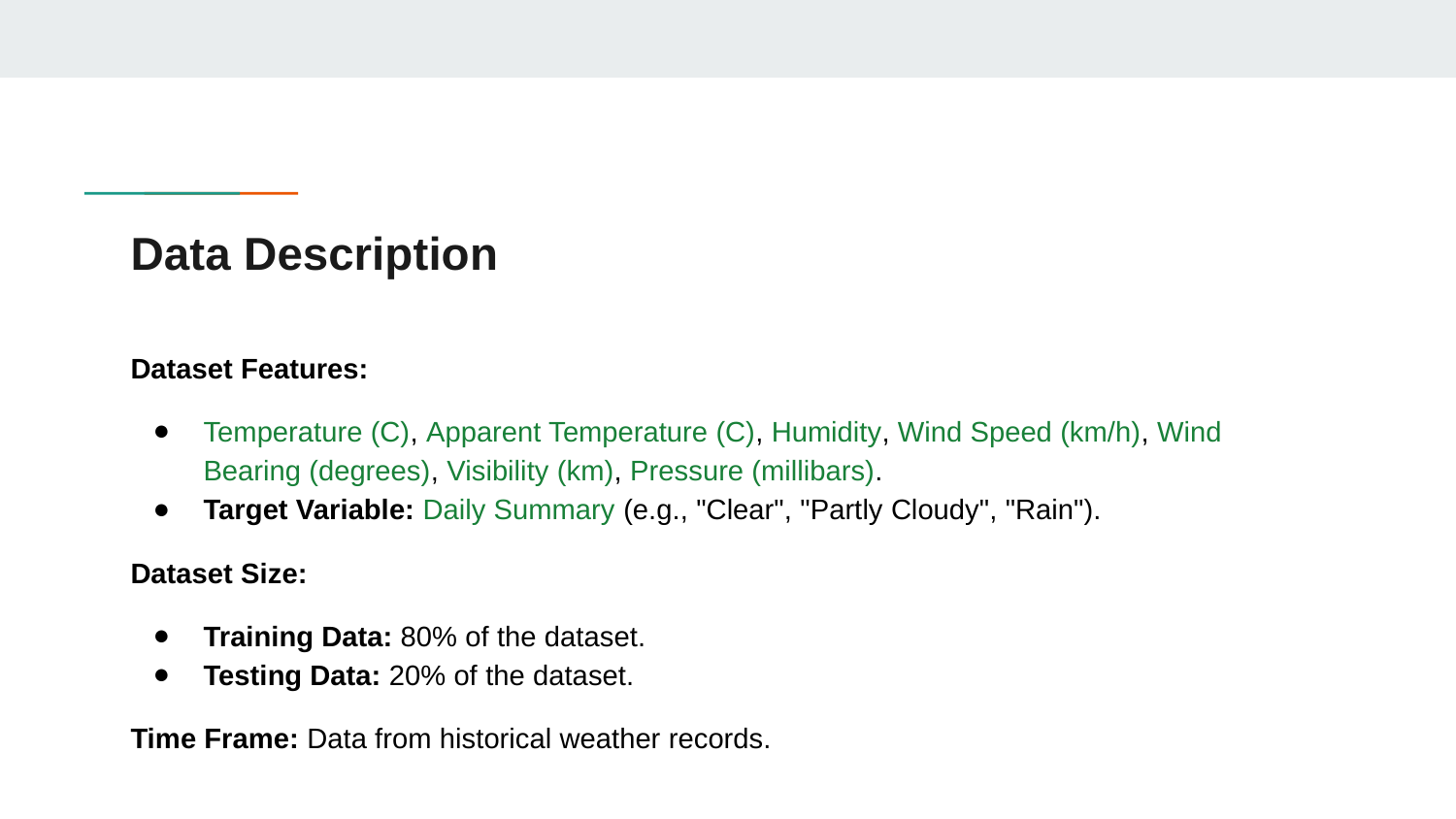

# Data Description
Dataset Features:
Temperature (C), Apparent Temperature (C), Humidity, Wind Speed (km/h), Wind Bearing (degrees), Visibility (km), Pressure (millibars).
Target Variable: Daily Summary (e.g., "Clear", "Partly Cloudy", "Rain").
Dataset Size:
Training Data: 80% of the dataset.
Testing Data: 20% of the dataset.
Time Frame: Data from historical weather records.